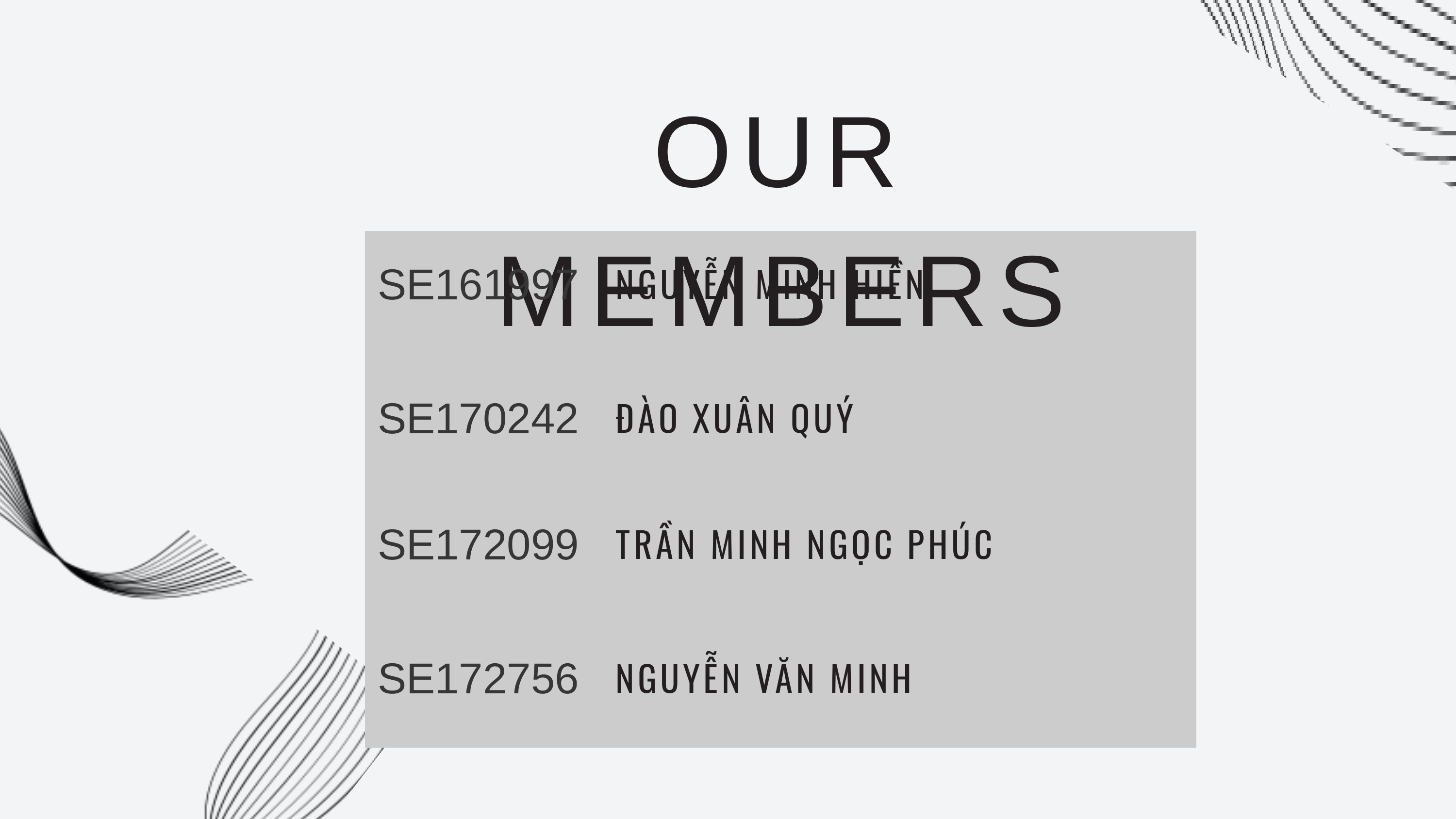

OUR MEMBERS

SE161997
NGUYỄN MINH HIỀN
SE170242
ĐÀO XUÂN QUÝ

SE172099
TRẦN MINH NGỌC PHÚC
SE172756
NGUYỄN VĂN MINH